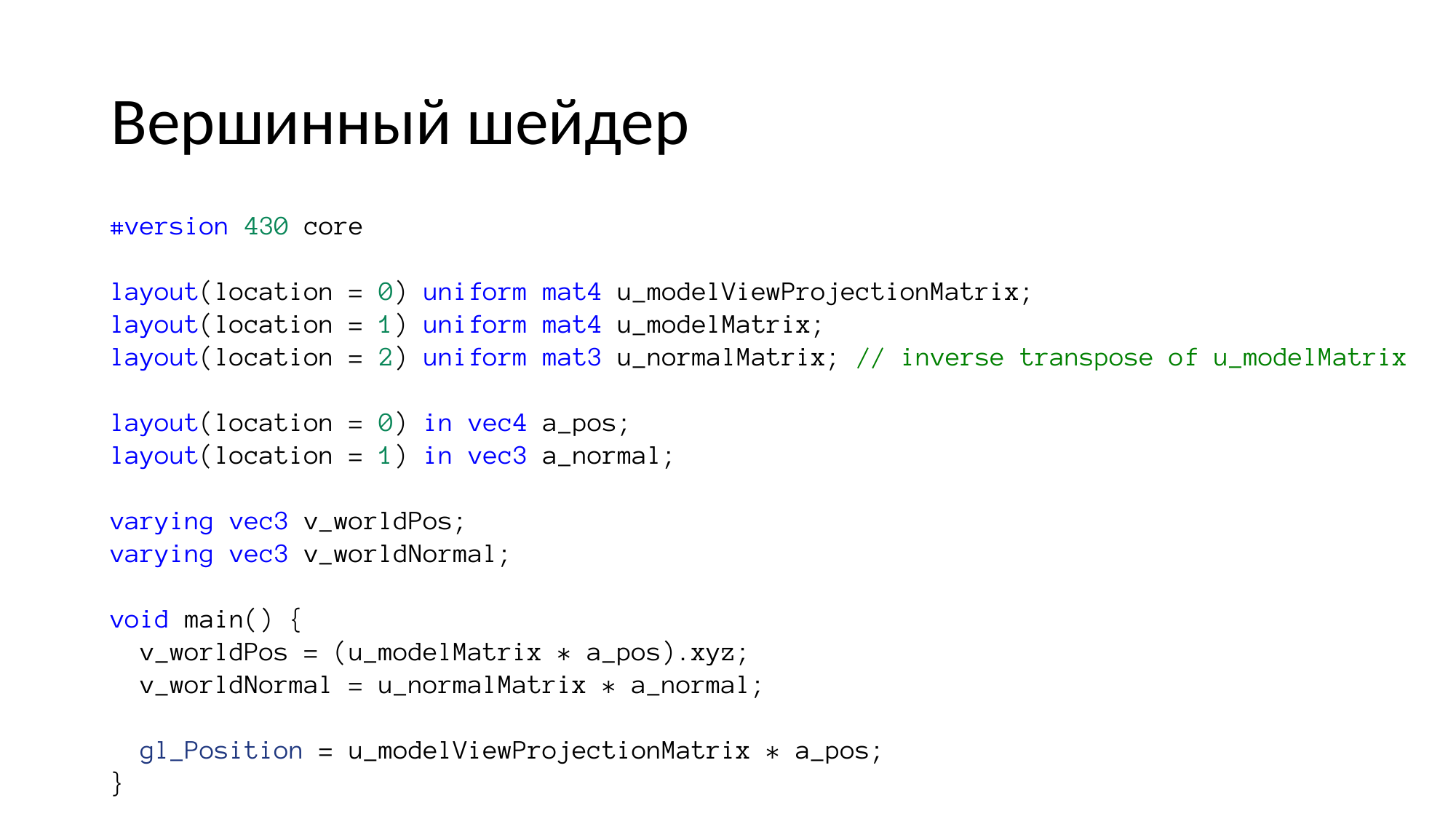

# Вершинный шейдер
#version 430 core

layout(location = 0) uniform mat4 u_modelViewProjectionMatrix;
layout(location = 1) uniform mat4 u_modelMatrix;
layout(location = 2) uniform mat3 u_normalMatrix; // inverse transpose of u_modelMatrix

layout(location = 0) in vec4 a_pos;
layout(location = 1) in vec3 a_normal;

varying vec3 v_worldPos;
varying vec3 v_worldNormal;

void main() {
  v_worldPos = (u_modelMatrix * a_pos).xyz;
  v_worldNormal = u_normalMatrix * a_normal;

  gl_Position = u_modelViewProjectionMatrix * a_pos;
}